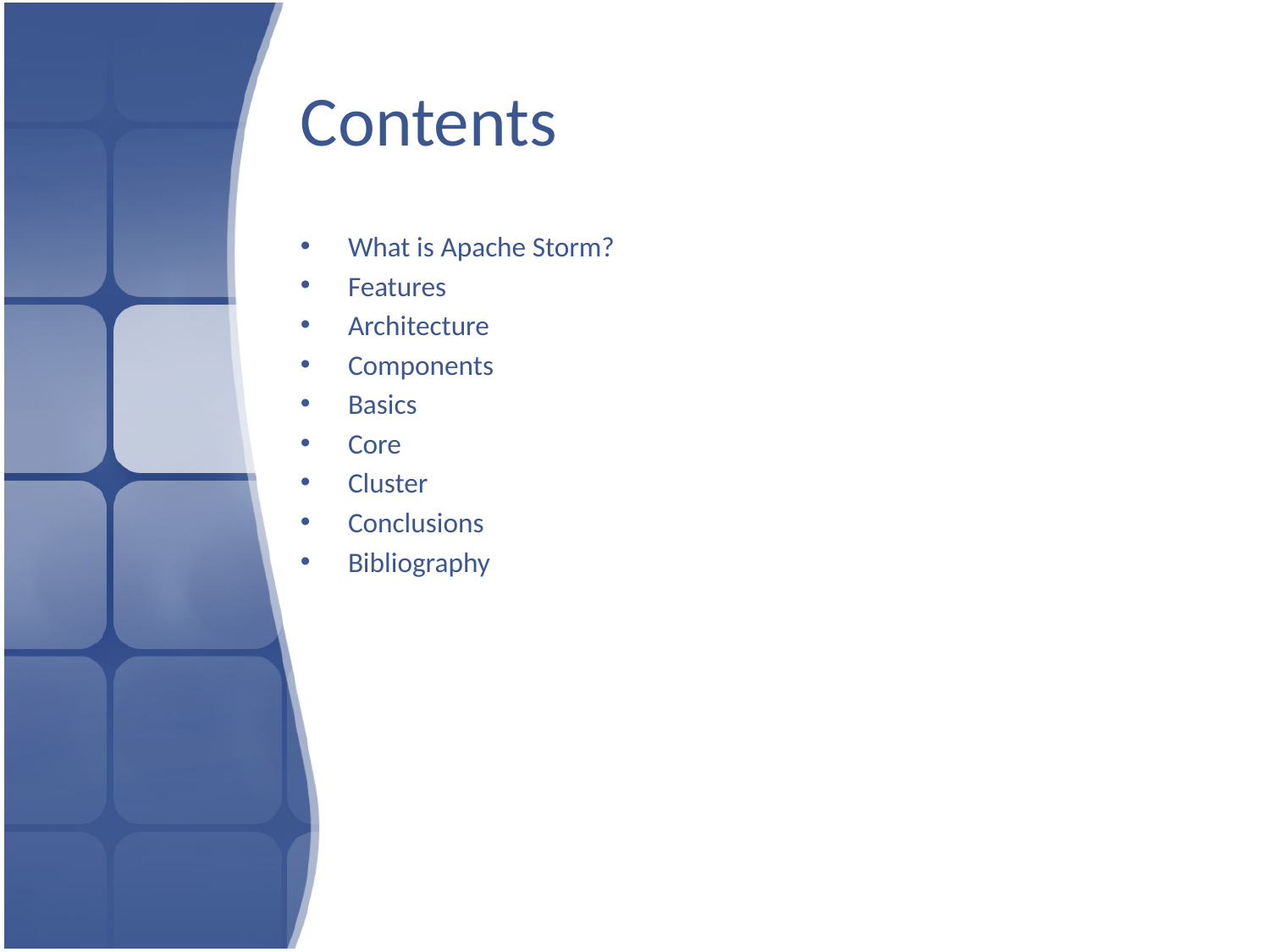

# Contents
What is Apache Storm?
Features
Architecture
Components
Basics
Core
Cluster
Conclusions
Bibliography